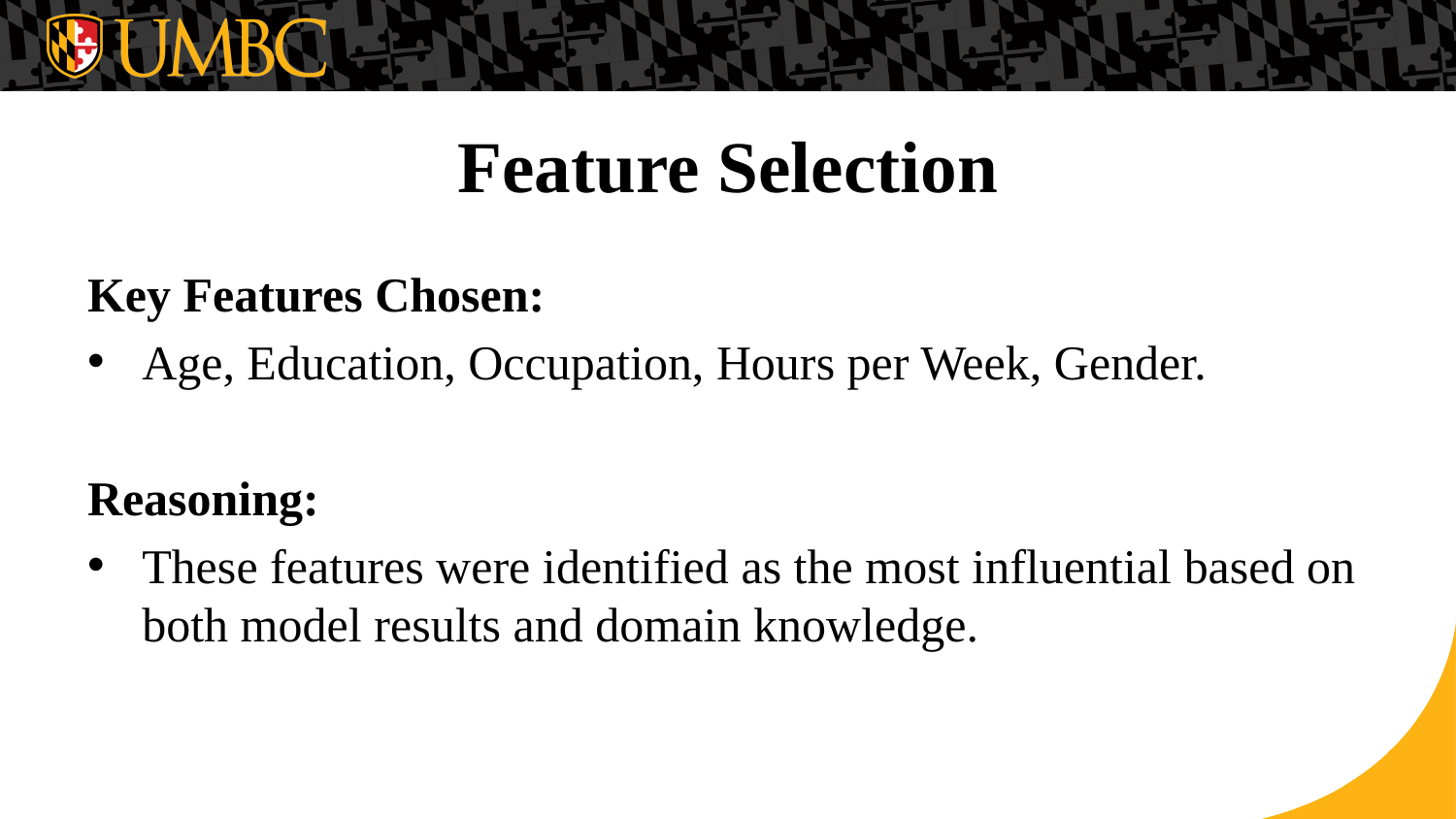

# Feature Selection
Key Features Chosen:
Age, Education, Occupation, Hours per Week, Gender.

Reasoning:
These features were identified as the most influential based on both model results and domain knowledge.